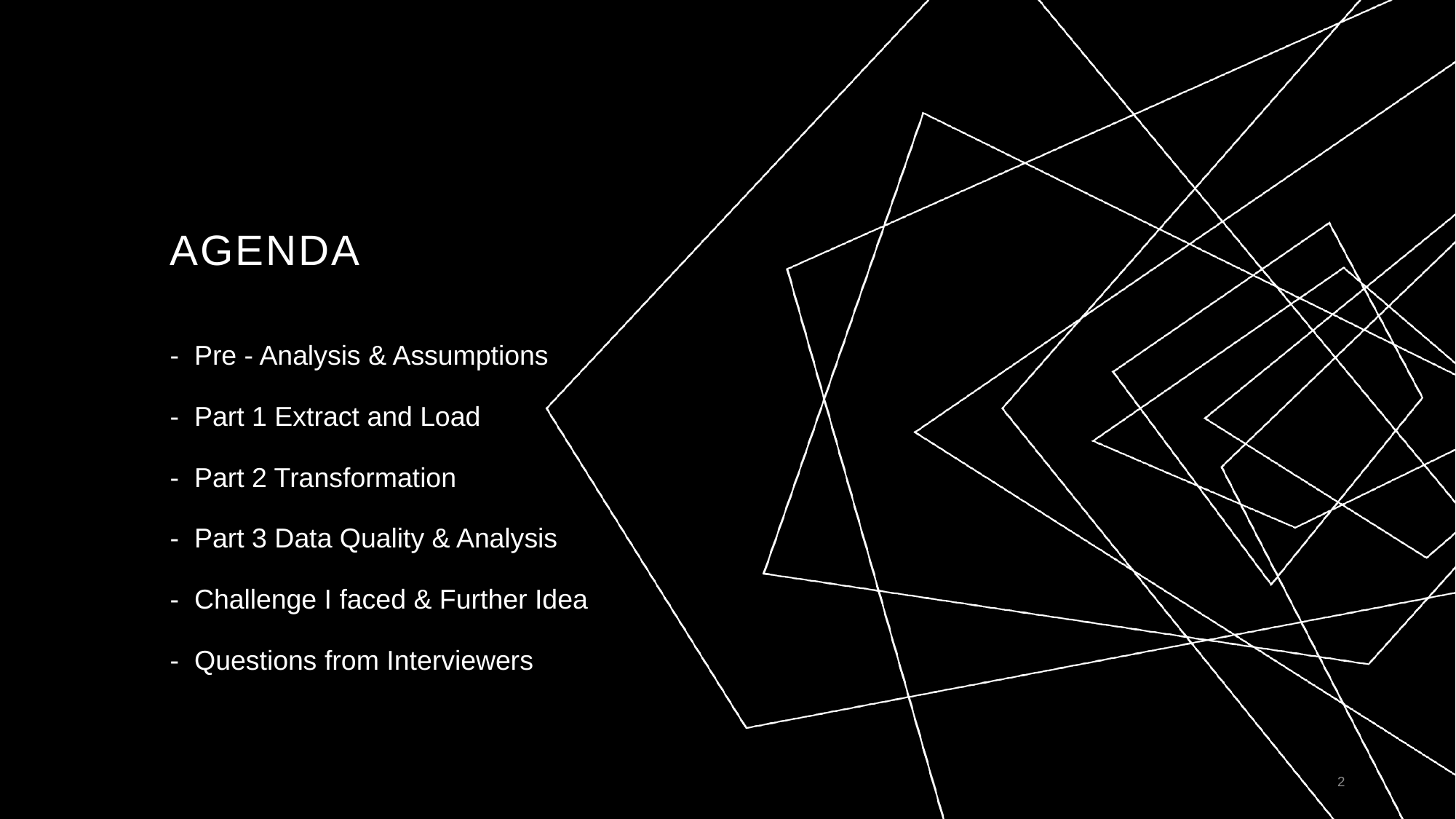

# AGENDA
-  Pre - Analysis & Assumptions
-  Part 1 Extract and Load
-  Part 2 Transformation
-  Part 3 Data Quality & Analysis
-  Challenge I faced & Further Idea
-  Questions from Interviewers
2